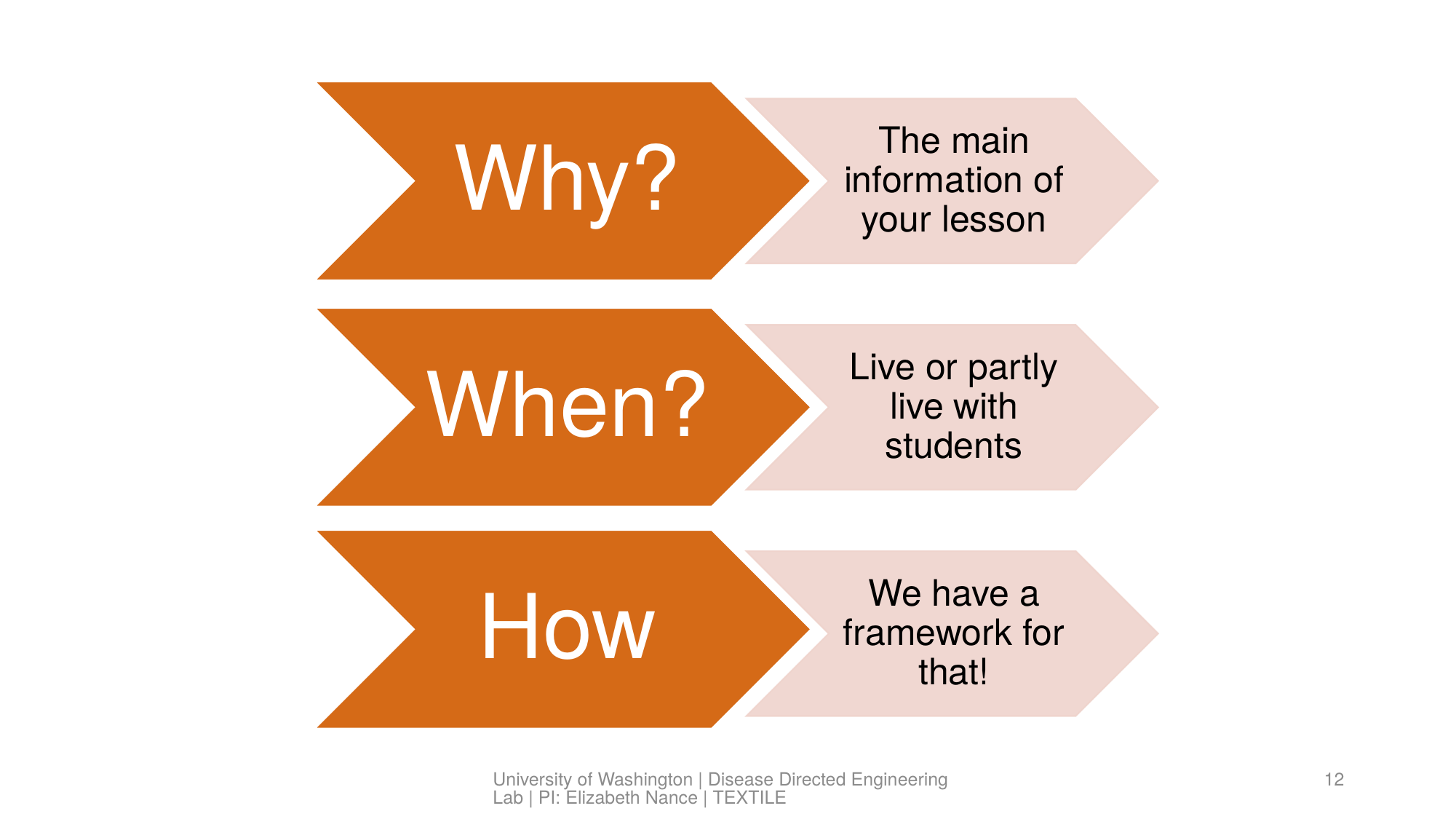

Why?
The main information of your lesson
When?
Live or partly live with students
How
We have a framework for that!
University of Washington | Disease Directed Engineering Lab | PI: Elizabeth Nance | TEXTILE
12